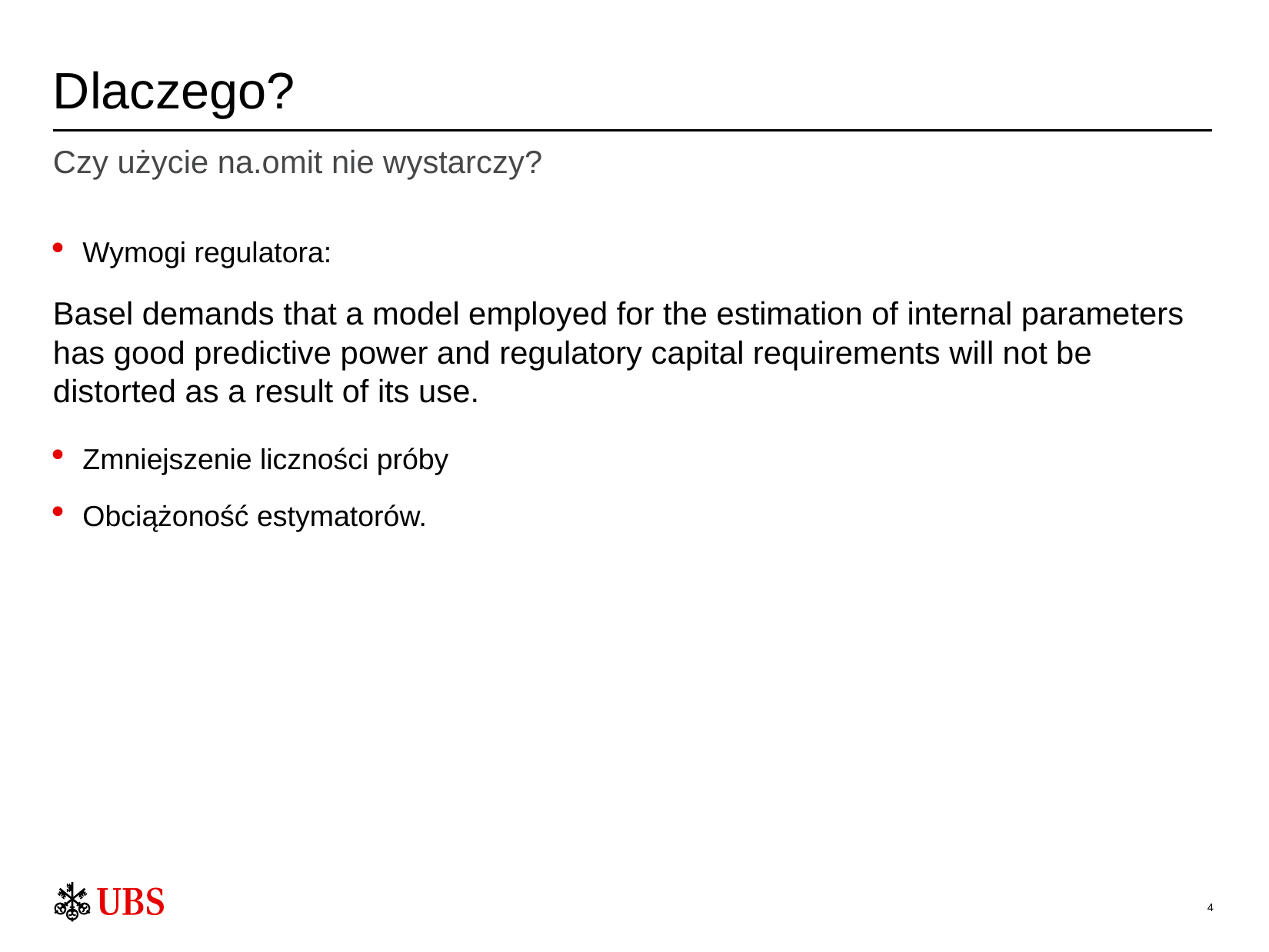

# Dlaczego?
Czy użycie na.omit nie wystarczy?
Wymogi regulatora:

Basel demands that a model employed for the estimation of internal parameters has good predictive power and regulatory capital requirements will not be distorted as a result of its use.
Zmniejszenie liczności próby
Obciążoność estymatorów.